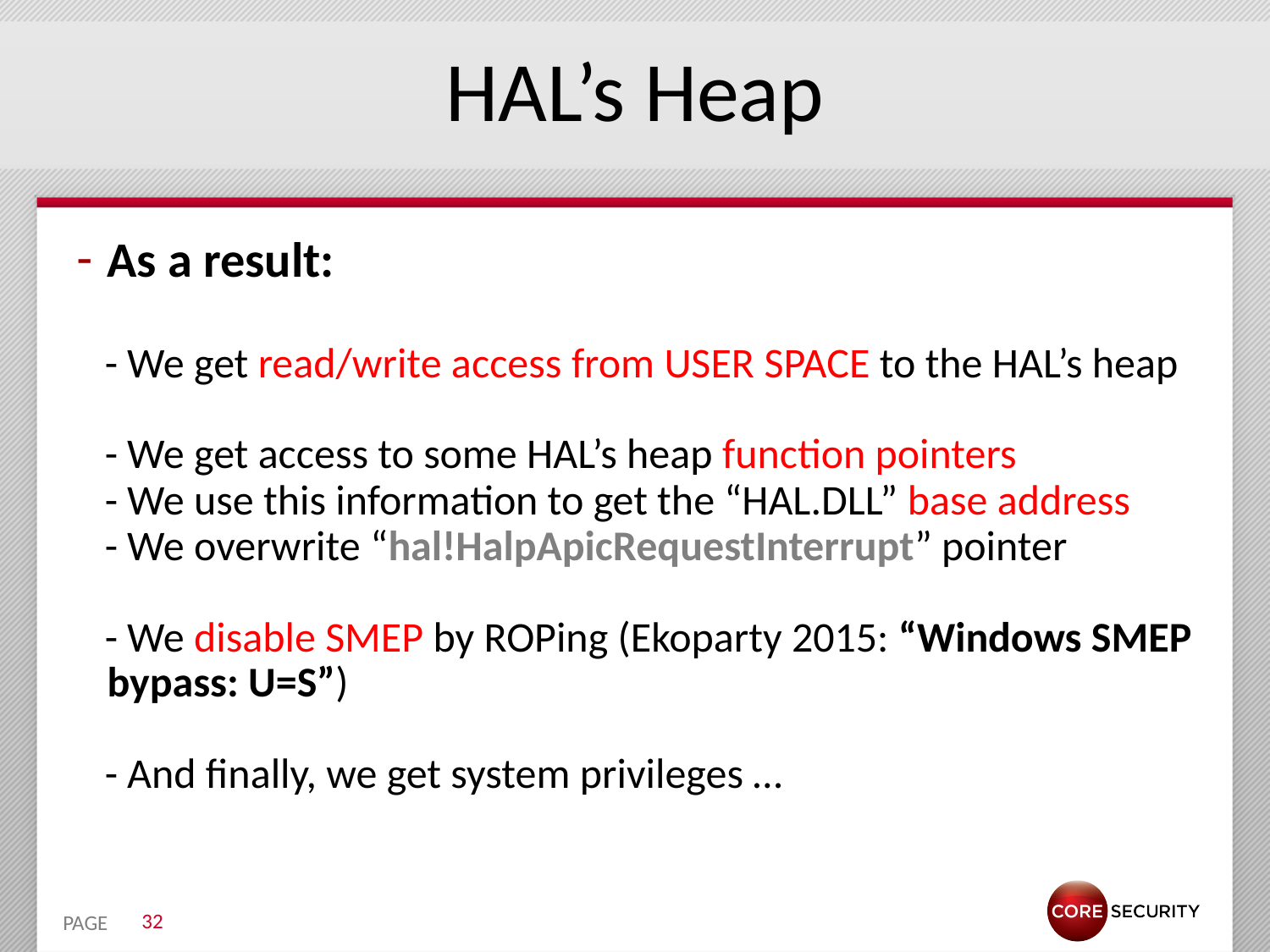

# HAL’s Heap
As a result:

   - We get read/write access from USER SPACE to the HAL’s heap

   - We get access to some HAL’s heap function pointers
   - We use this information to get the “HAL.DLL” base address
   - We overwrite “hal!HalpApicRequestInterrupt” pointer

   - We disable SMEP by ROPing (Ekoparty 2015: “Windows SMEP bypass: U=S”)

   - And finally, we get system privileges …
32